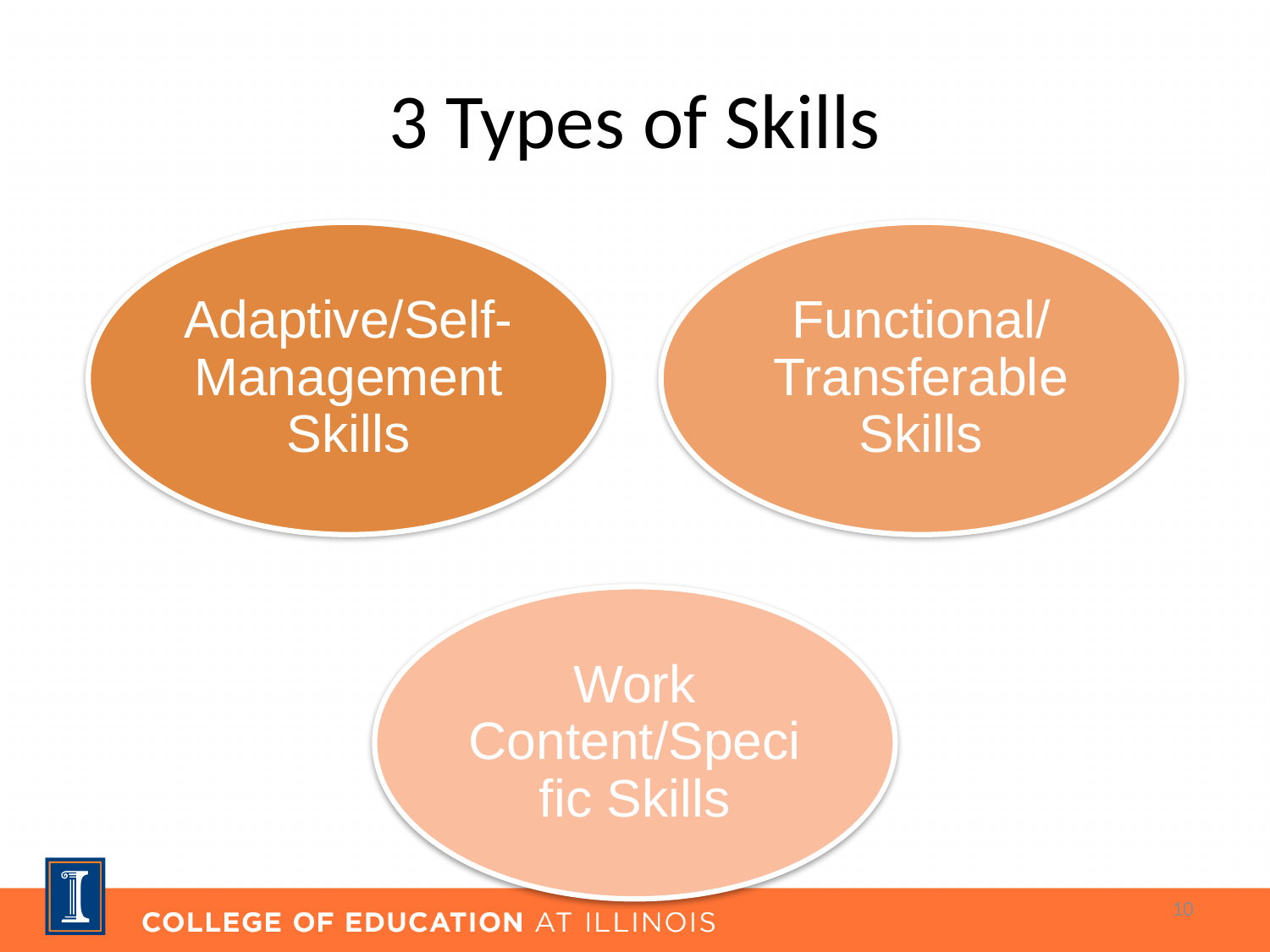

# 3 Types of Skills
Adaptive/Self-Management Skills
Functional/Transferable Skills
Work Content/Specific Skills
10